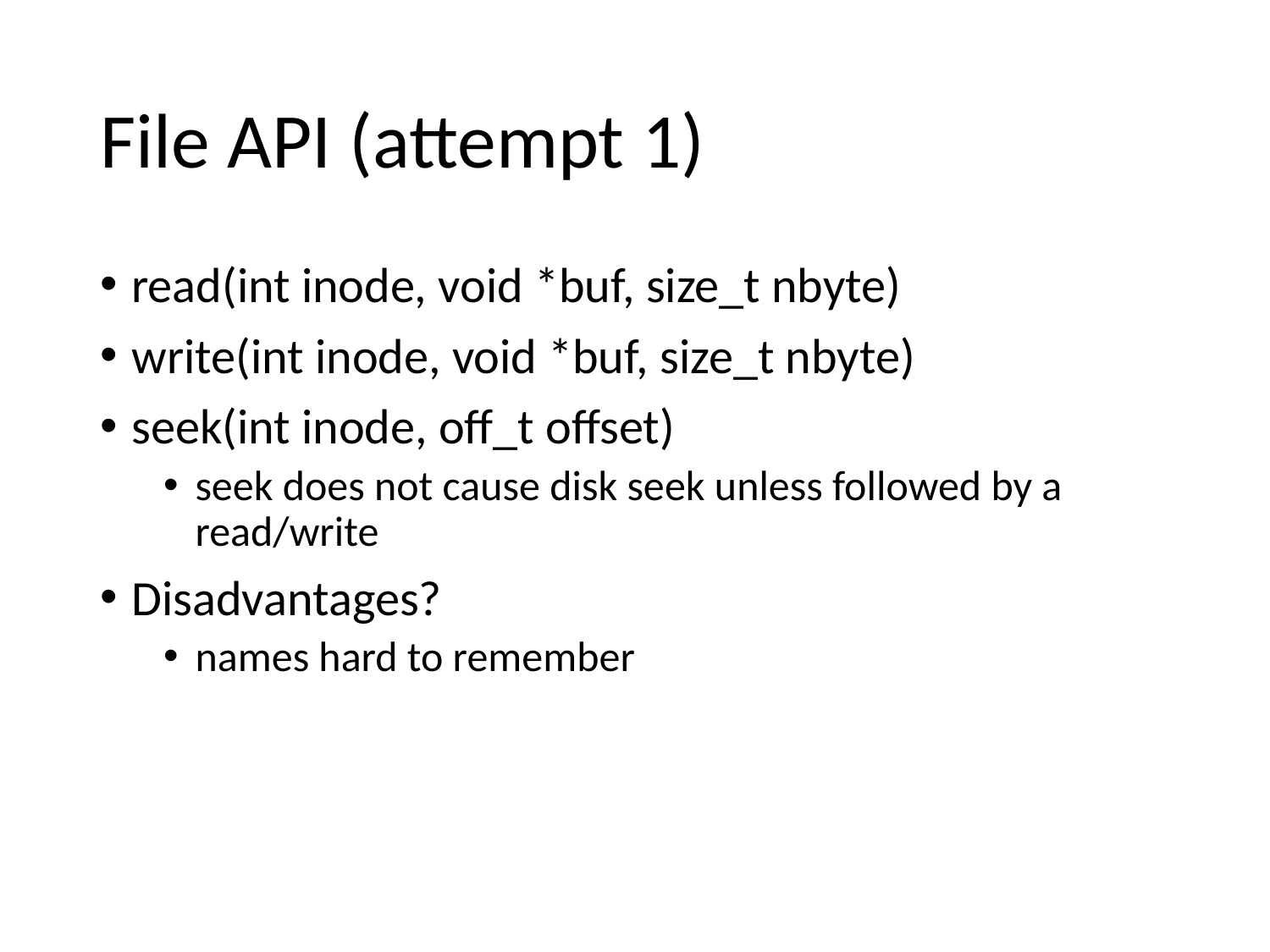

# File API (attempt 1)
read(int inode, void *buf, size_t nbyte)
write(int inode, void *buf, size_t nbyte)
seek(int inode, off_t offset)
seek does not cause disk seek unless followed by a read/write
Disadvantages?
names hard to remember